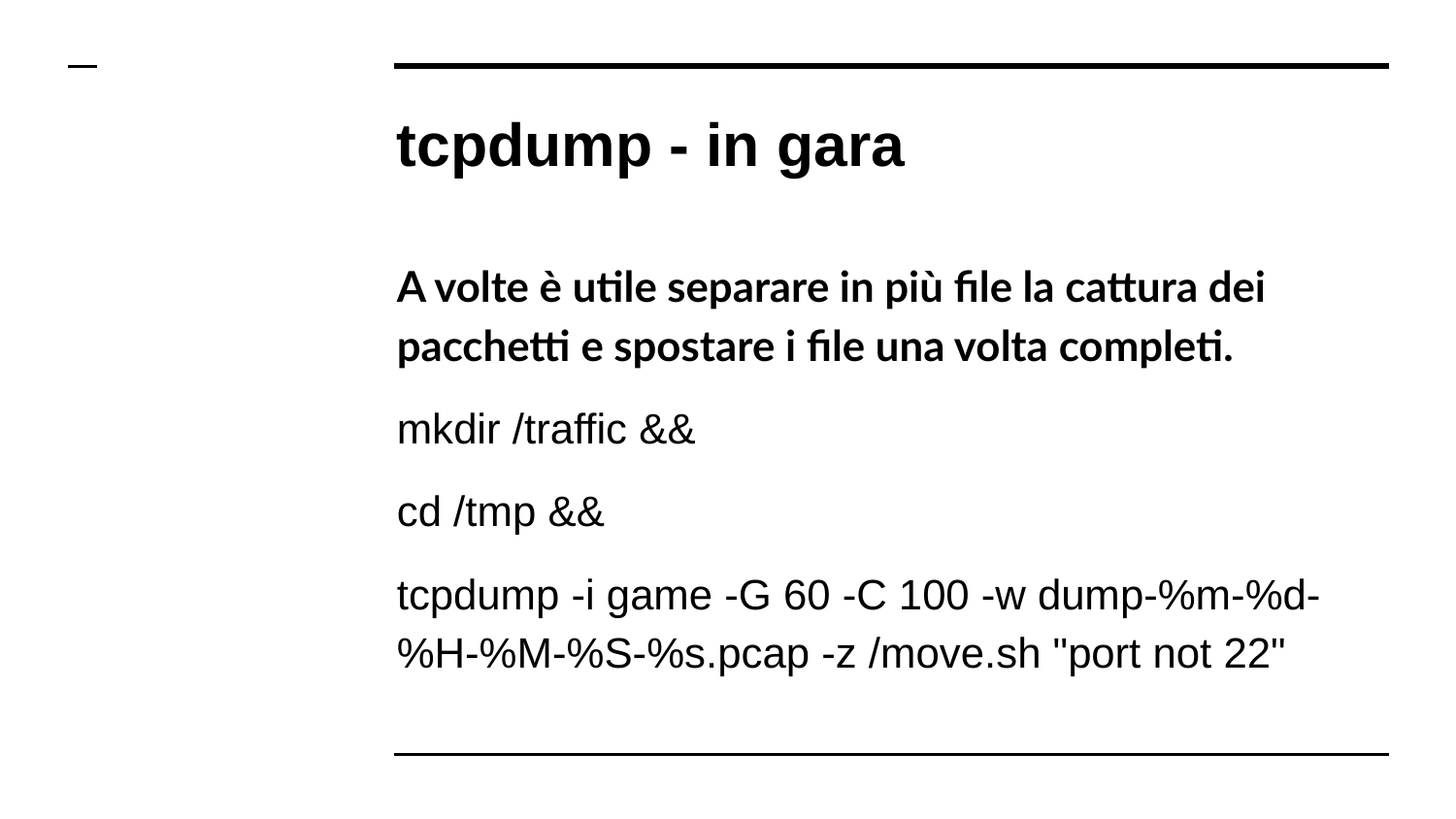

# tcpdump - in gara
A volte è utile separare in più file la cattura dei pacchetti e spostare i file una volta completi.
mkdir /traffic &&
cd /tmp &&
tcpdump -i game -G 60 -C 100 -w dump-%m-%d-%H-%M-%S-%s.pcap -z /move.sh "port not 22"